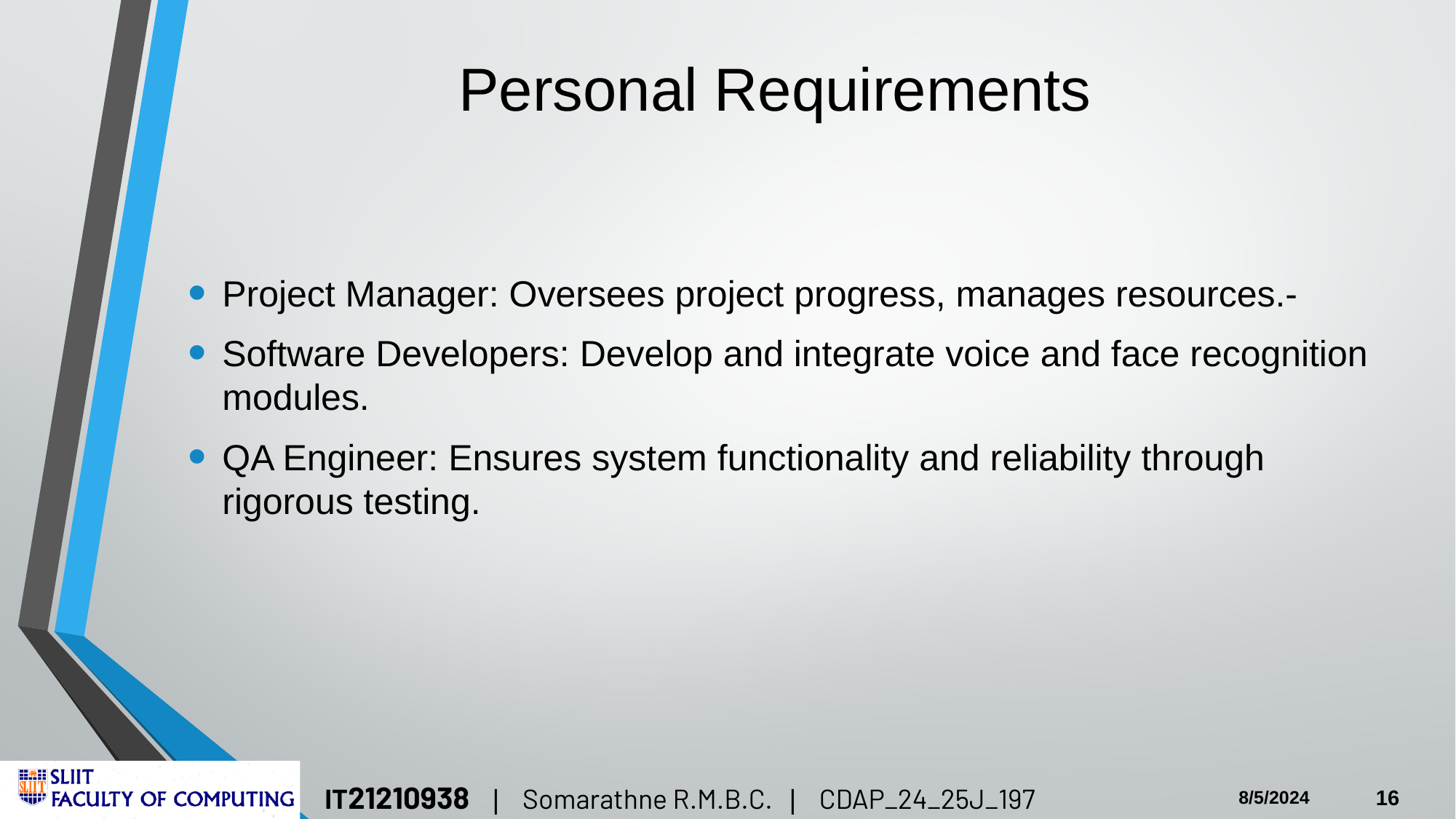

# Personal Requirements
Project Manager: Oversees project progress, manages resources.-
Software Developers: Develop and integrate voice and face recognition modules.
QA Engineer: Ensures system functionality and reliability through rigorous testing.
IT21210938   |   Somarathne R.M.B.C.   |   CDAP_24_25J_197